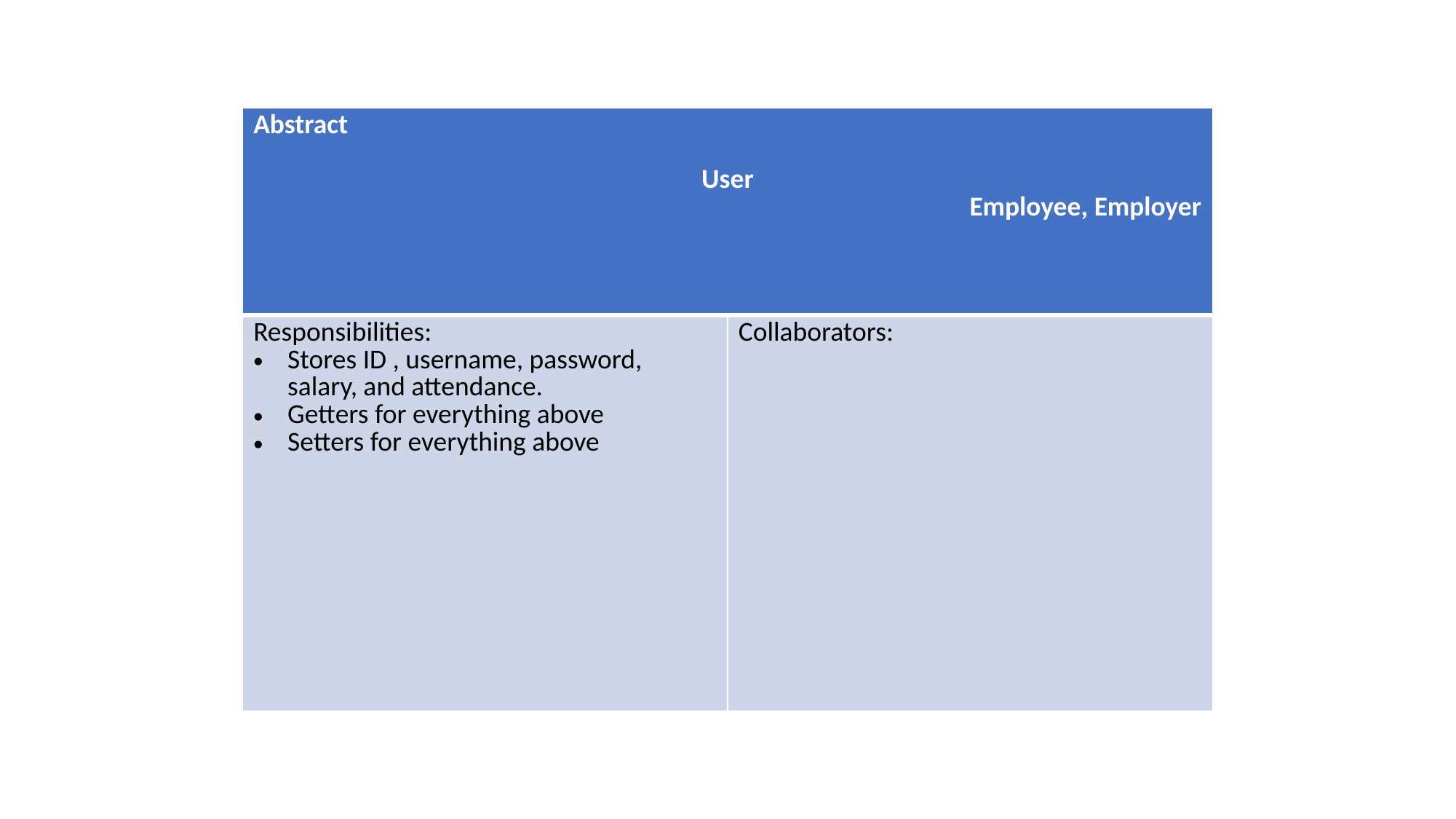

| Abstract User Employee, Employer |  |
| --- | --- |
| Responsibilities: Stores ID , username, password, salary, and attendance. Getters for everything above Setters for everything above | Collaborators: |